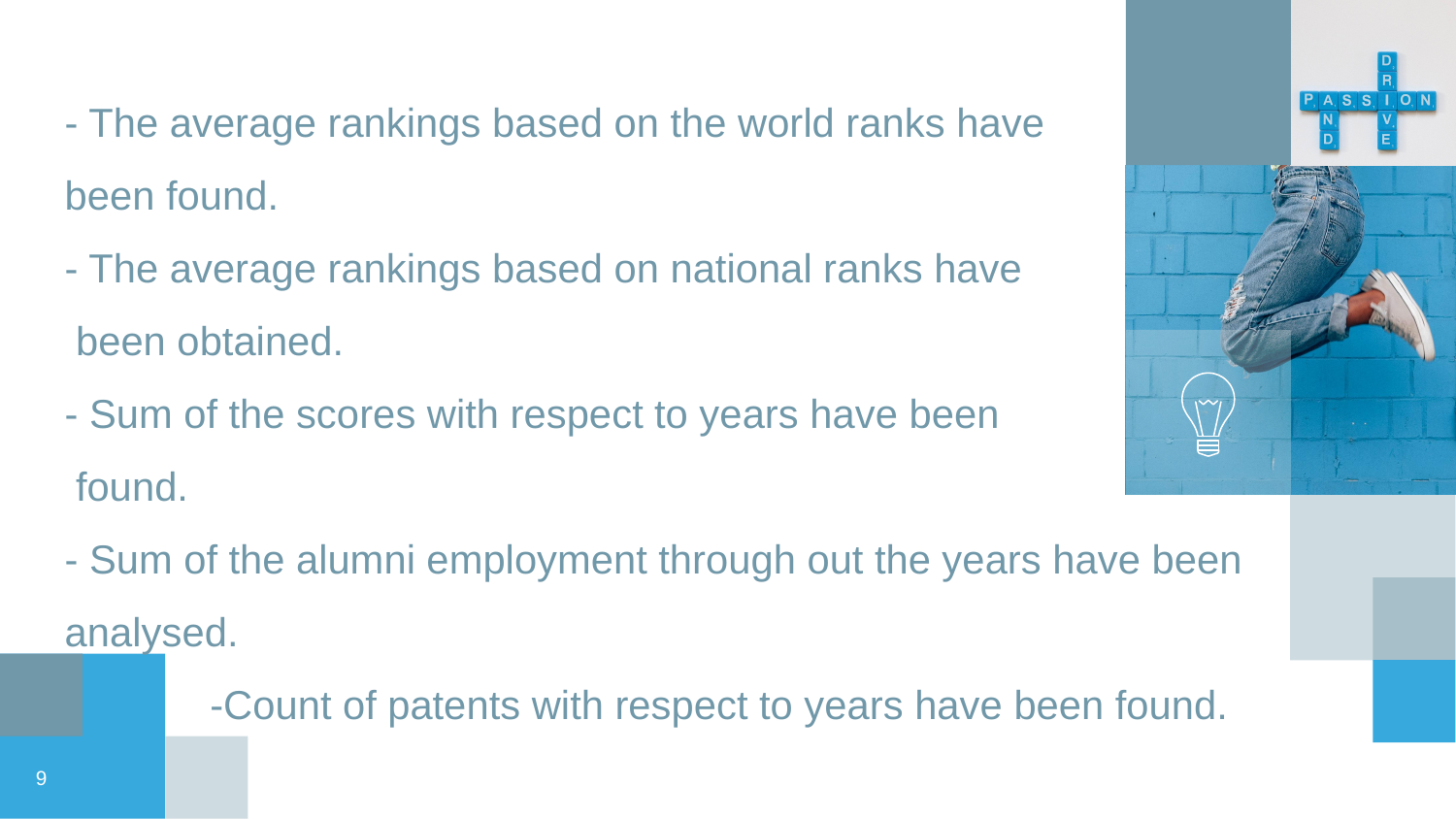

- The average rankings based on the world ranks have
been found.
- The average rankings based on national ranks have
 been obtained.
- Sum of the scores with respect to years have been
 found.
- Sum of the alumni employment through out the years have been analysed.
             -Count of patents with respect to years have been found.

9